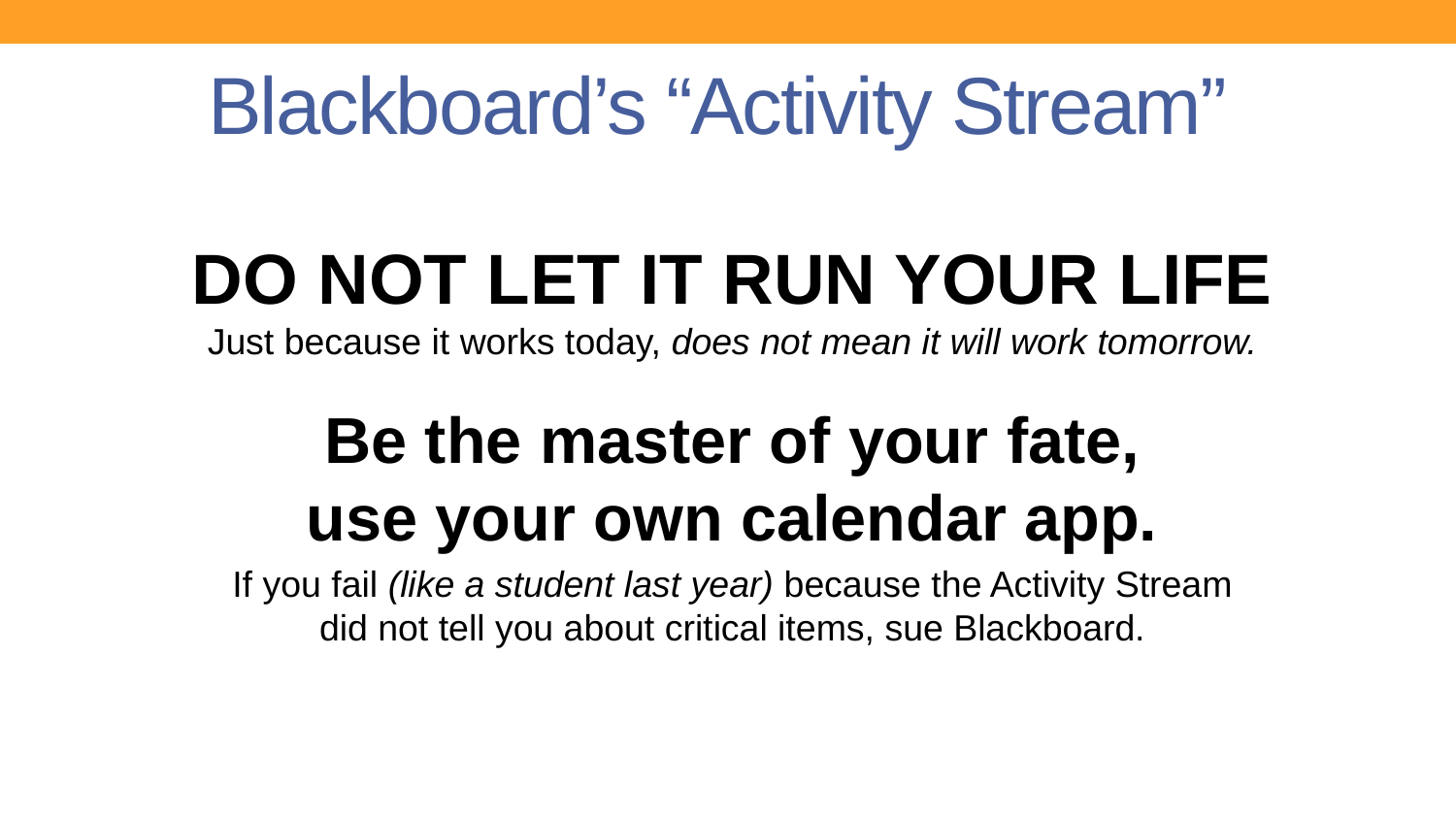

# Blackboard’s “Activity Stream”
DO NOT LET IT RUN YOUR LIFE
Just because it works today, does not mean it will work tomorrow.
Be the master of your fate,
use your own calendar app.
If you fail (like a student last year) because the Activity Stream
did not tell you about critical items, sue Blackboard.